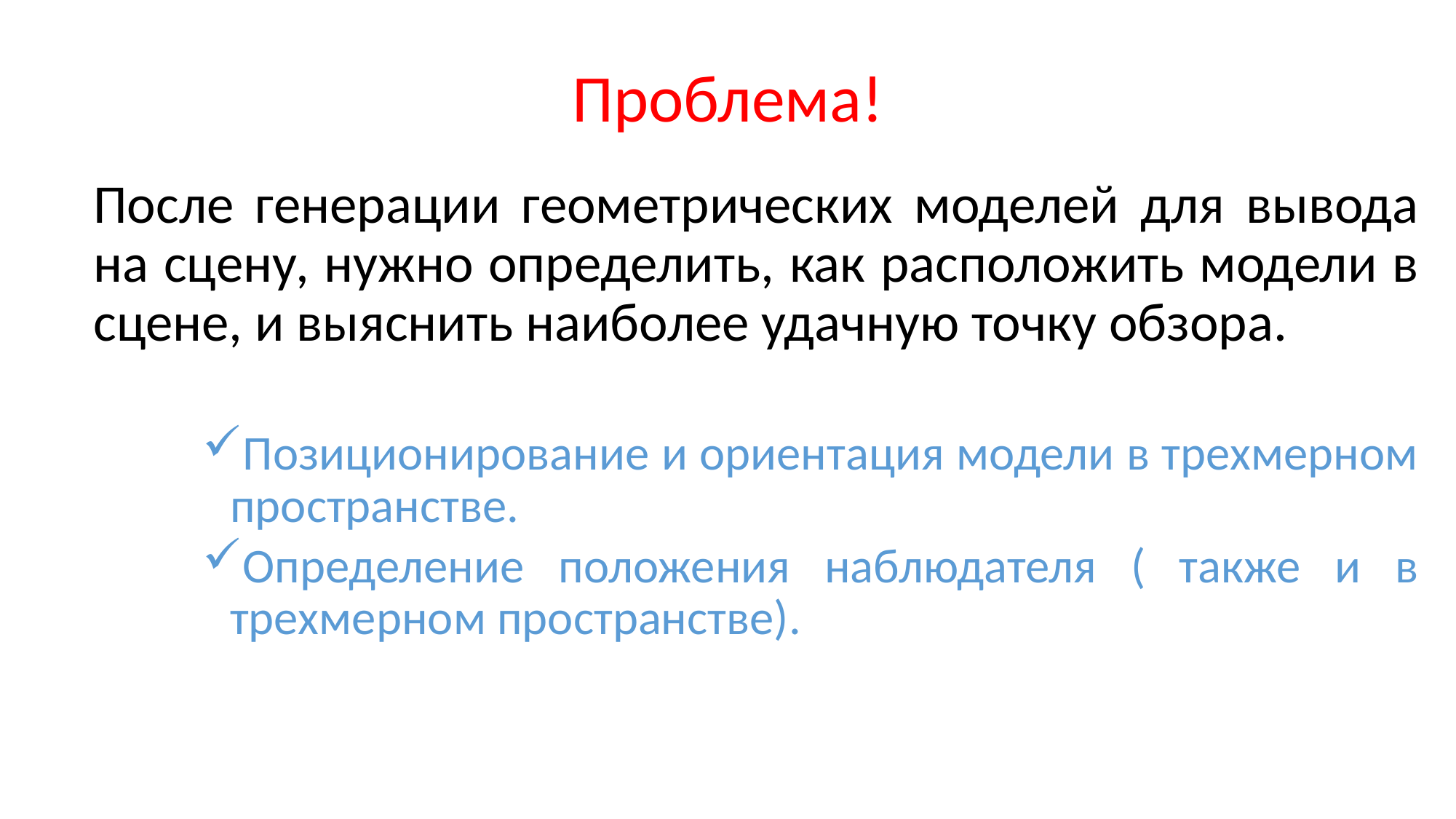

# Проблема!
После генерации геометрических моделей для вывода на сцену, нужно определить, как расположить модели в сцене, и выяснить наиболее удачную точку обзора.

Позиционирование и ориентация модели в трехмерном пространстве.
Определение положения наблюдателя ( также и в трехмерном пространстве).